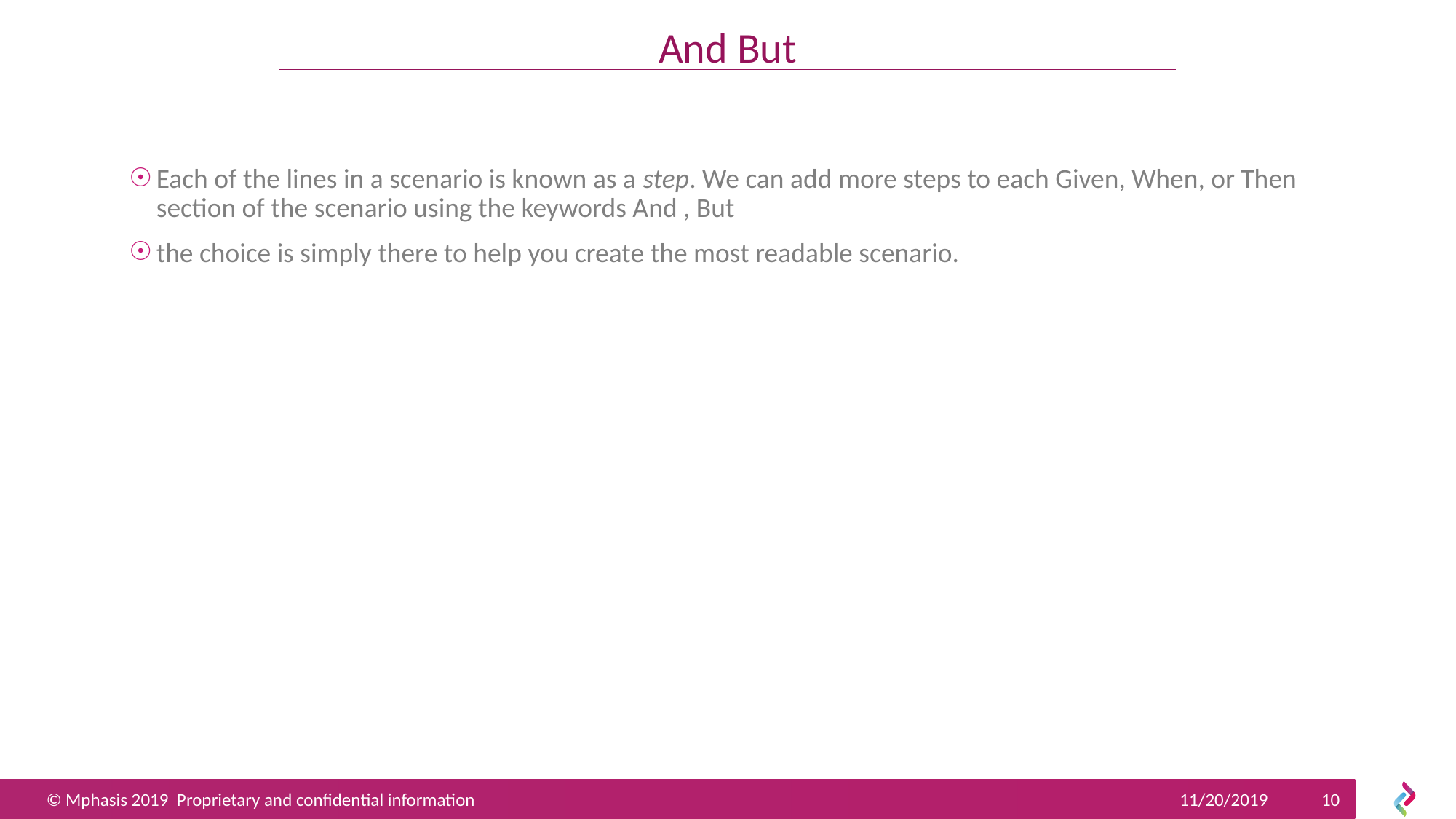

# And But
Each of the lines in a scenario is known as a step. We can add more steps to each Given, When, or Then section of the scenario using the keywords And , But
the choice is simply there to help you create the most readable scenario.
11/20/2019
10